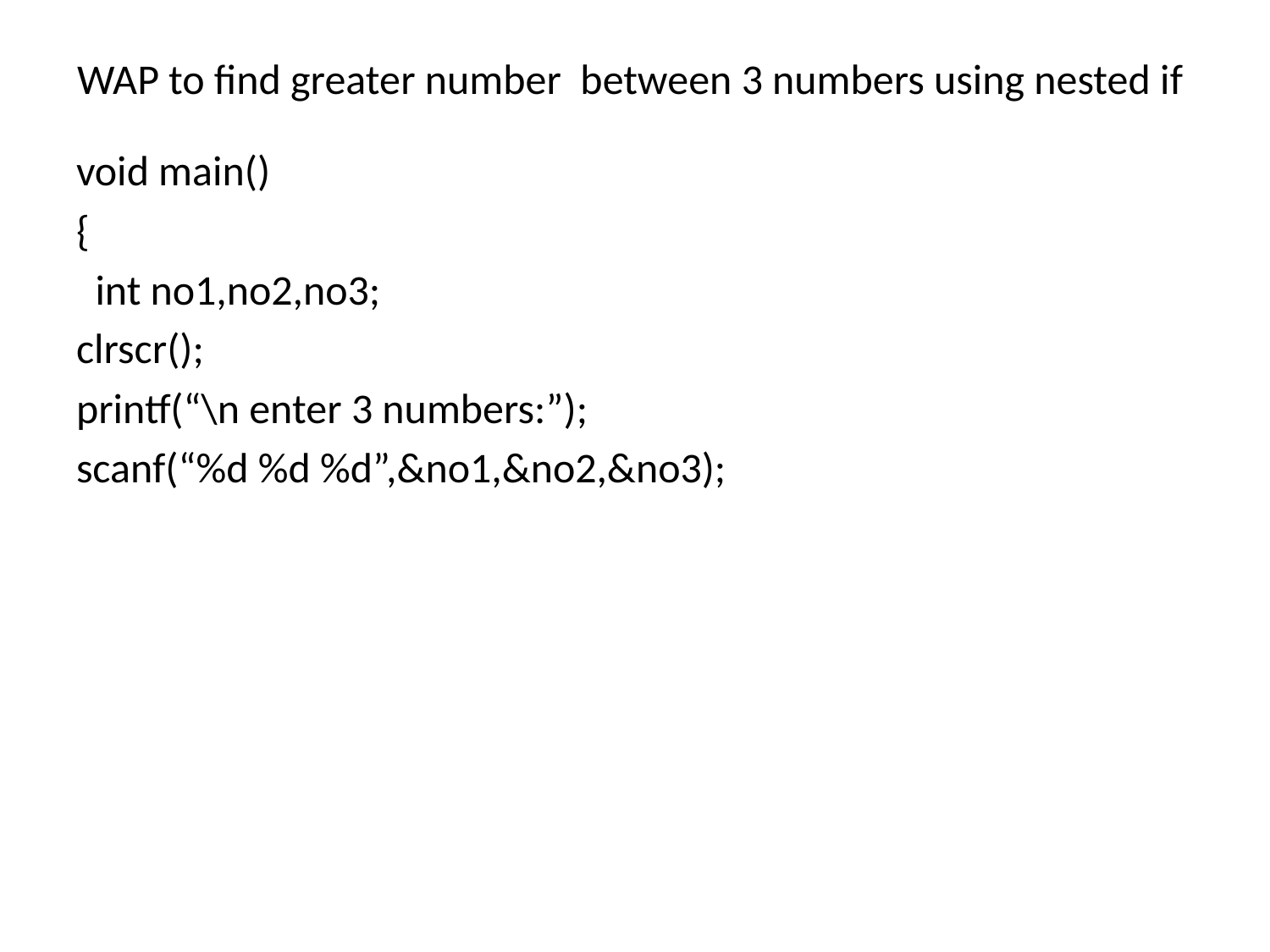

# WAP to find greater number  between 3 numbers using nested if
void main()
{
  int no1,no2,no3;
clrscr();
printf(“\n enter 3 numbers:”);
scanf(“%d %d %d”,&no1,&no2,&no3);